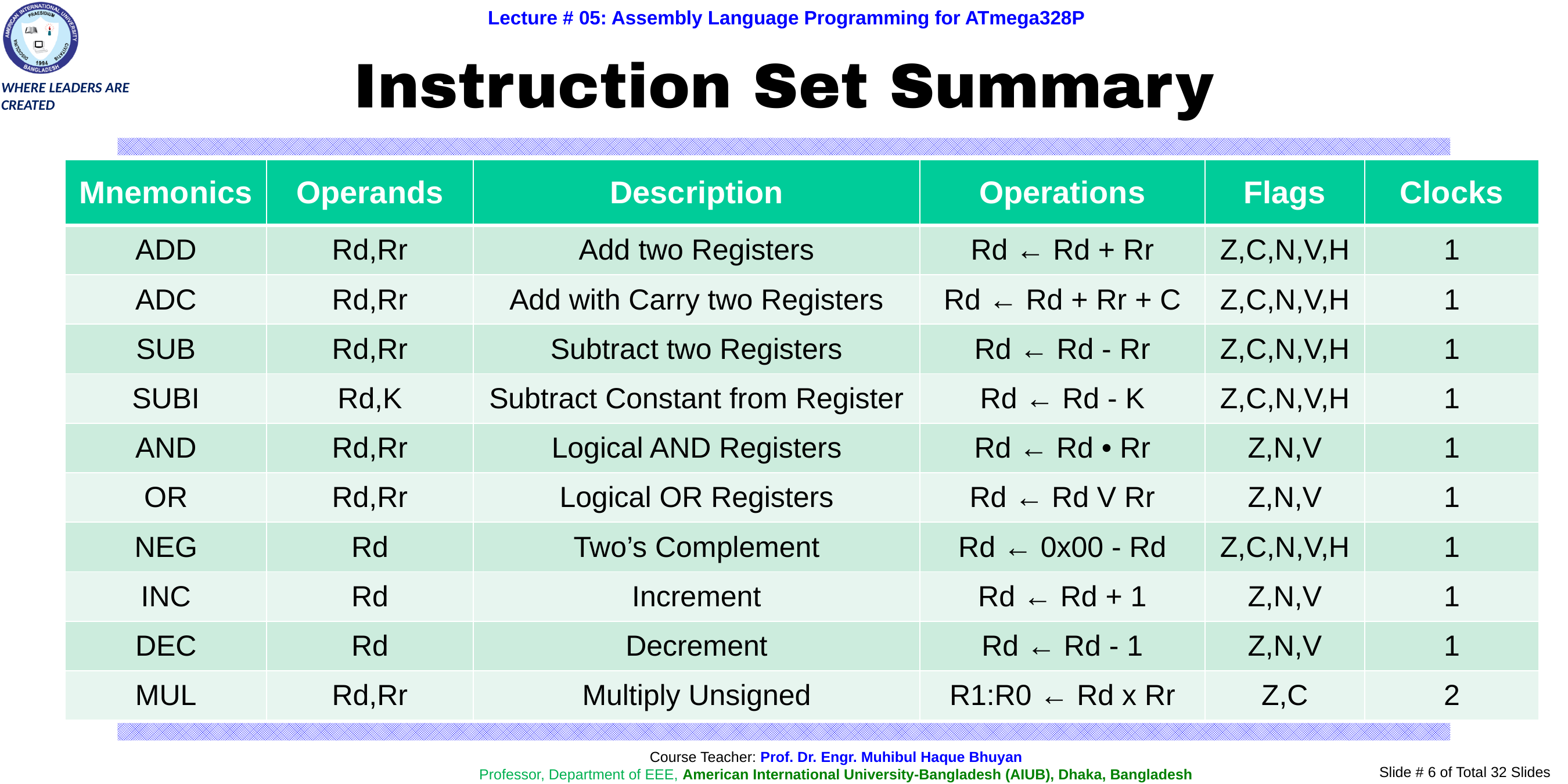

# Instruction Set Summary
| Mnemonics | Operands | Description | Operations | Flags | Clocks |
| --- | --- | --- | --- | --- | --- |
| ADD | Rd,Rr | Add two Registers | Rd ← Rd + Rr | Z,C,N,V,H | 1 |
| ADC | Rd,Rr | Add with Carry two Registers | Rd ← Rd + Rr + C | Z,C,N,V,H | 1 |
| SUB | Rd,Rr | Subtract two Registers | Rd ← Rd - Rr | Z,C,N,V,H | 1 |
| SUBI | Rd,K | Subtract Constant from Register | Rd ← Rd - K | Z,C,N,V,H | 1 |
| AND | Rd,Rr | Logical AND Registers | Rd ← Rd • Rr | Z,N,V | 1 |
| OR | Rd,Rr | Logical OR Registers | Rd ← Rd V Rr | Z,N,V | 1 |
| NEG | Rd | Two’s Complement | Rd ← 0x00 - Rd | Z,C,N,V,H | 1 |
| INC | Rd | Increment | Rd ← Rd + 1 | Z,N,V | 1 |
| DEC | Rd | Decrement | Rd ← Rd - 1 | Z,N,V | 1 |
| MUL | Rd,Rr | Multiply Unsigned | R1:R0 ← Rd x Rr | Z,C | 2 |